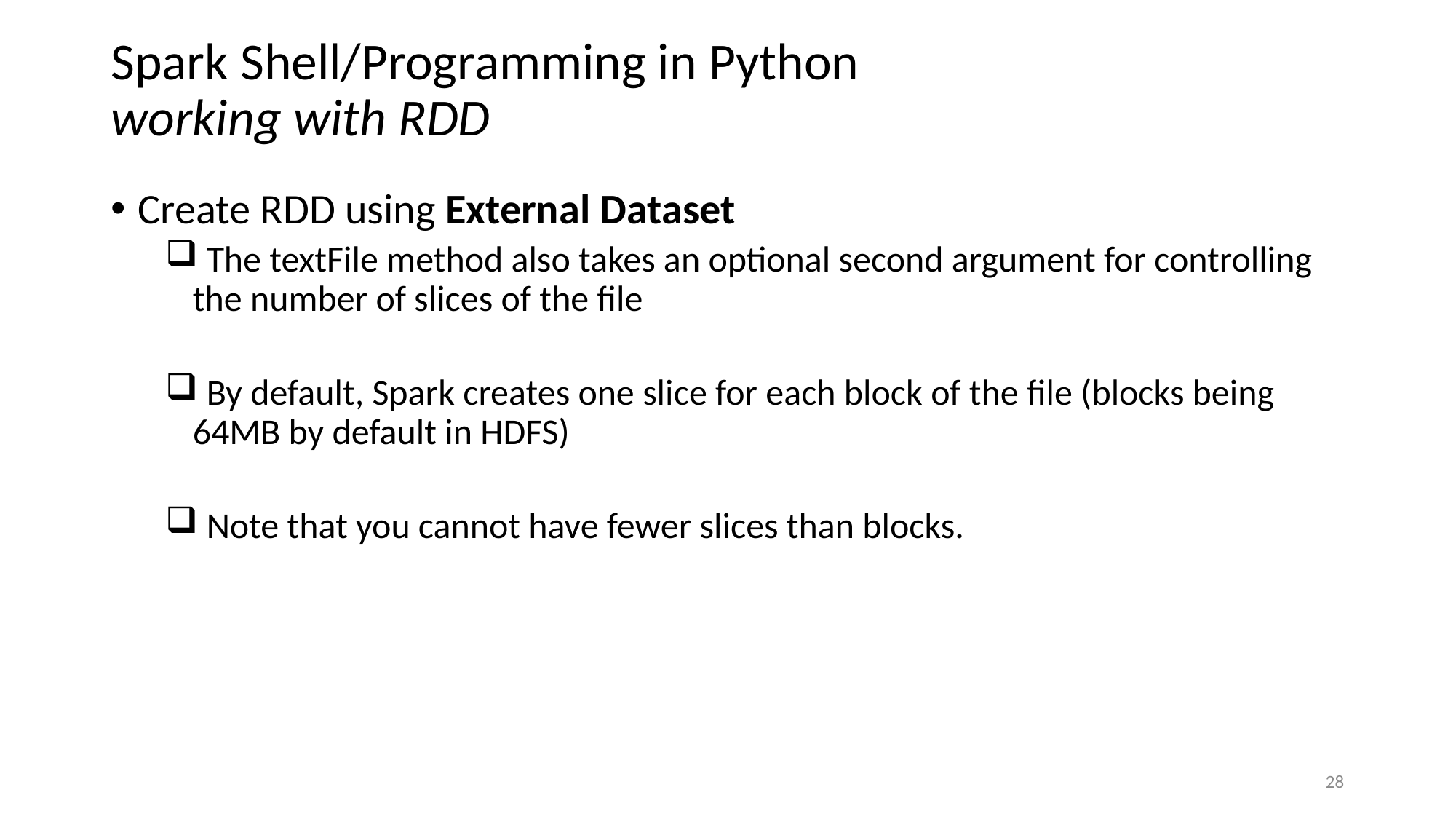

# Spark Shell/Programming in Python working with RDD
Create RDD using External Dataset
 The textFile method also takes an optional second argument for controlling the number of slices of the file

 By default, Spark creates one slice for each block of the file (blocks being 64MB by default in HDFS)

 Note that you cannot have fewer slices than blocks.
28